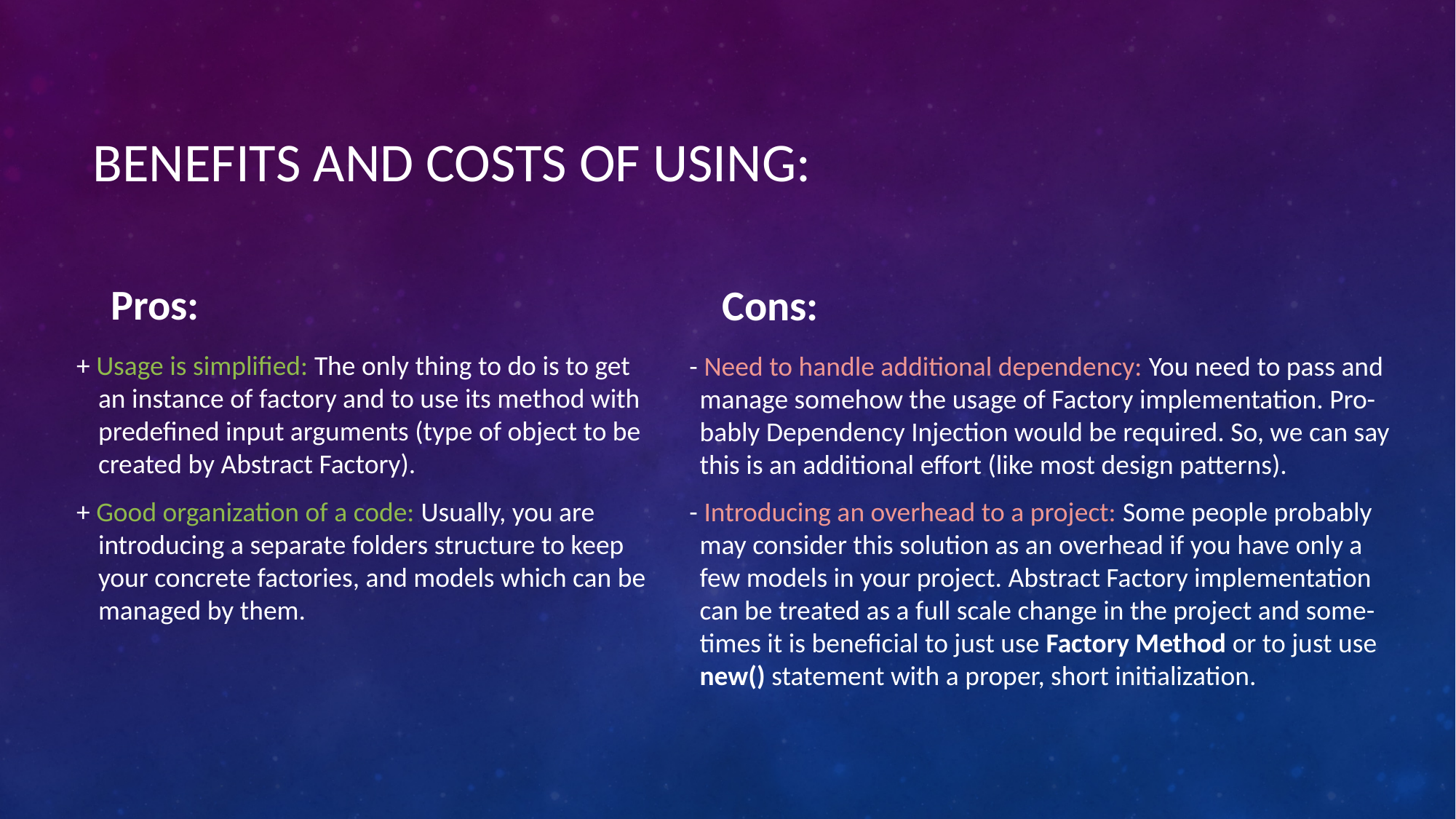

# Benefits and costs of using:
Pros:
Cons:
+ Usage is simplified: The only thing to do is to get
an instance of factory and to use its method with
predefined input arguments (type of object to be
created by Abstract Factory).
+ Good organization of a code: Usually, you are introducing a separate folders structure to keep your concrete factories, and models which can be managed by them.
- Need to handle additional dependency: You need to pass and  manage somehow the usage of Factory implementation. Pro-  bably Dependency Injection would be required. So, we can say  this is an additional effort (like most design patterns).
- Introducing an overhead to a project: Some people probably may consider this solution as an overhead if you have only a few models in your project. Abstract Factory implementation can be treated as a full scale change in the project and some-times it is beneficial to just use Factory Method or to just use new() statement with a proper, short initialization.